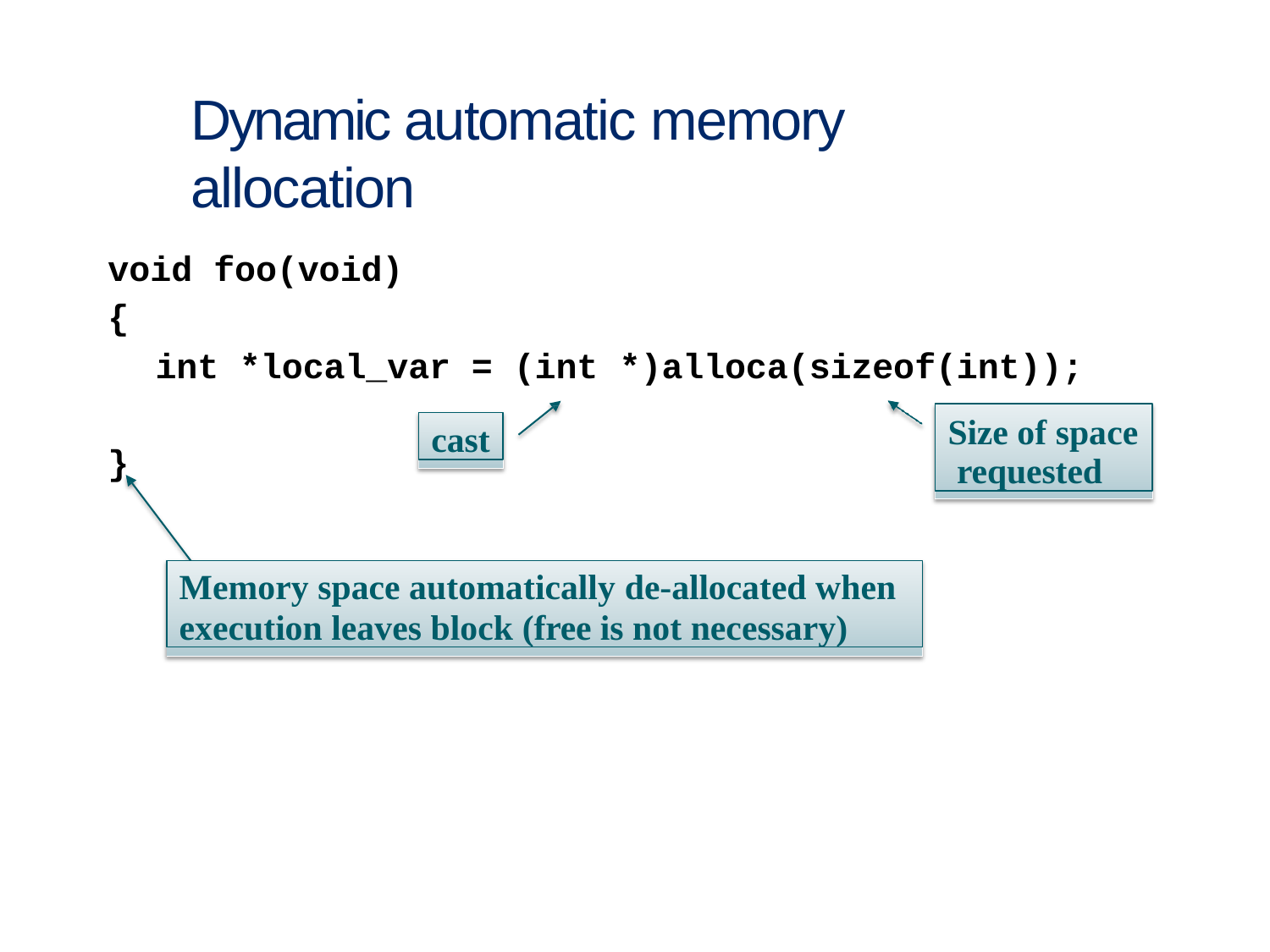

# Dynamic automatic memory allocation
void foo(void)
{
int *local_var = (int *)alloca(sizeof(int));

Size of space  requested

cast
}

Memory space automatically de-allocated when
execution leaves block (free is not necessary)